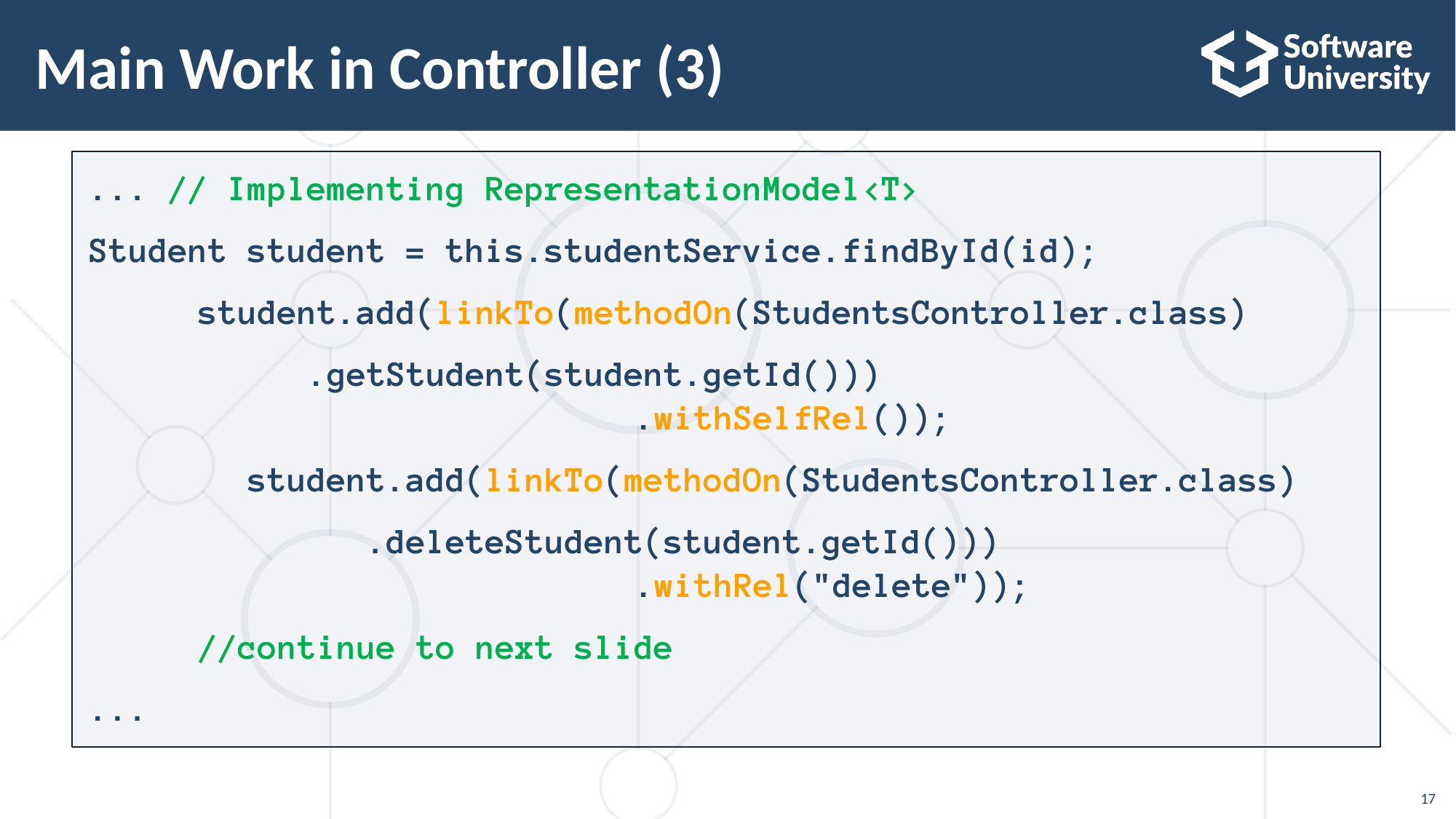

# Main Work in Controller (3)
... // Implementing RepresentationModel<T>
Student student = this.studentService.findById(id);
	student.add(linkTo(methodOn(StudentsController.class)
		.getStudent(student.getId()))
					.withSelfRel());
        student.add(linkTo(methodOn(StudentsController.class)
              .deleteStudent(student.getId()))
					.withRel("delete"));
	//continue to next slide
...
17